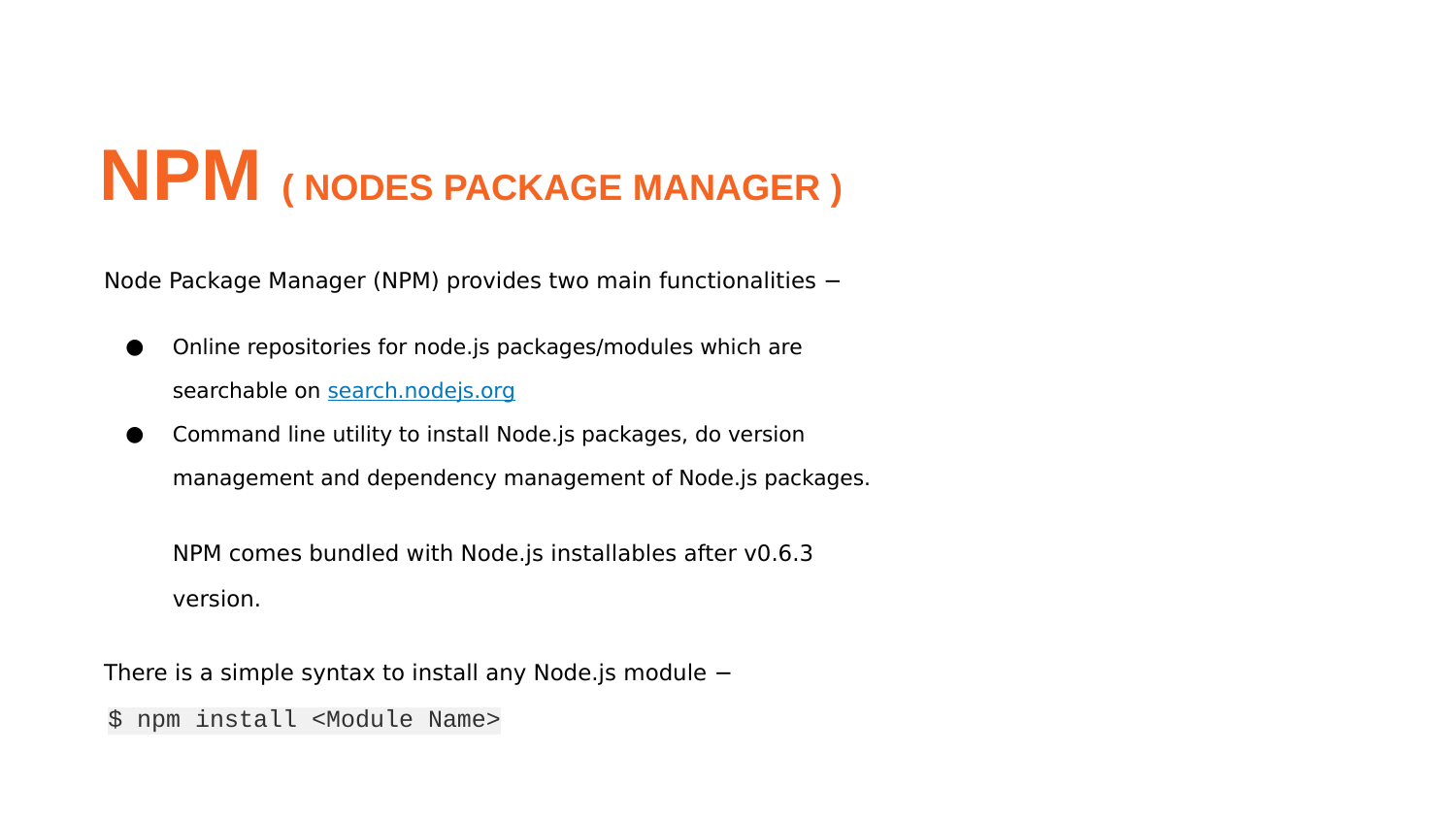

NPM ( NODES PACKAGE MANAGER )
Node Package Manager (NPM) provides two main functionalities −
Online repositories for node.js packages/modules which are searchable on search.nodejs.org
Command line utility to install Node.js packages, do version management and dependency management of Node.js packages.
NPM comes bundled with Node.js installables after v0.6.3 version.
There is a simple syntax to install any Node.js module −
$ npm install <Module Name>